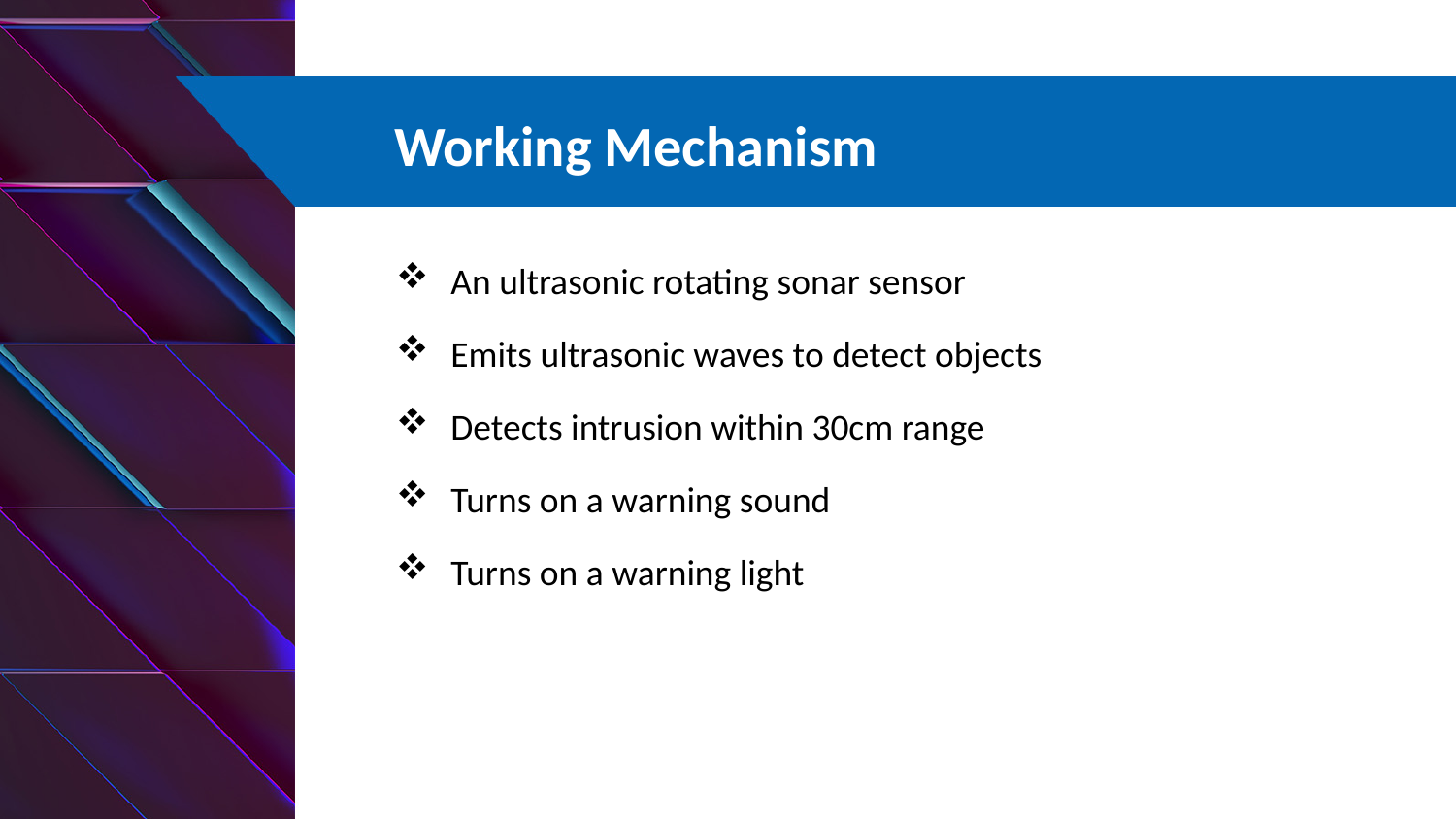

# Working Mechanism
An ultrasonic rotating sonar sensor
Emits ultrasonic waves to detect objects
Detects intrusion within 30cm range
Turns on a warning sound
Turns on a warning light